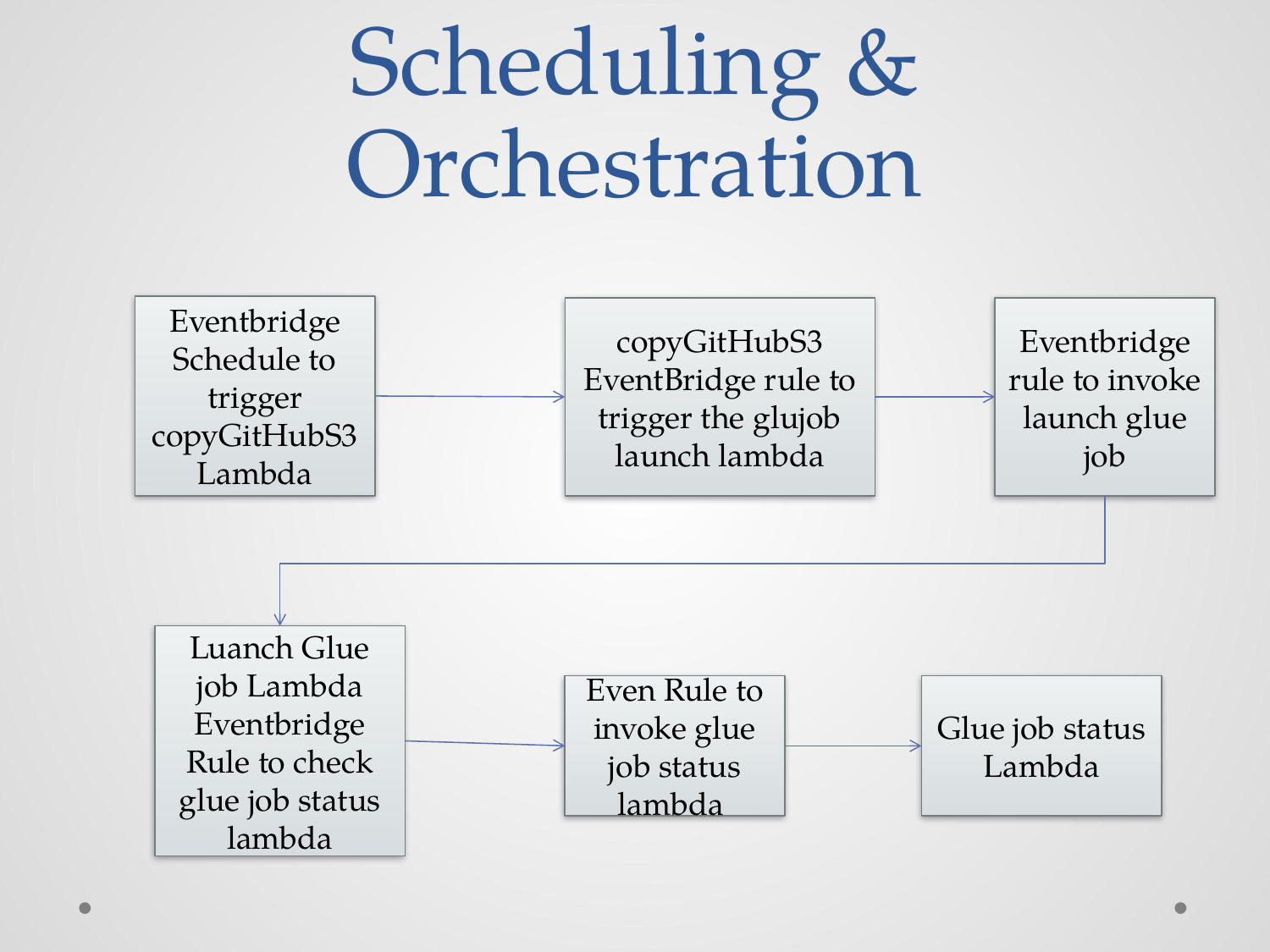

# Scheduling & Orchestration

Eventbridge Schedule to trigger copyGitHubS3 Lambda
copyGitHubS3
EventBridge rule to trigger the glujob launch lambda
Eventbridge rule to invoke launch glue job
Luanch Glue job Lambda
Eventbridge Rule to check glue job status lambda
Even Rule to invoke glue job status lambda
Glue job status Lambda